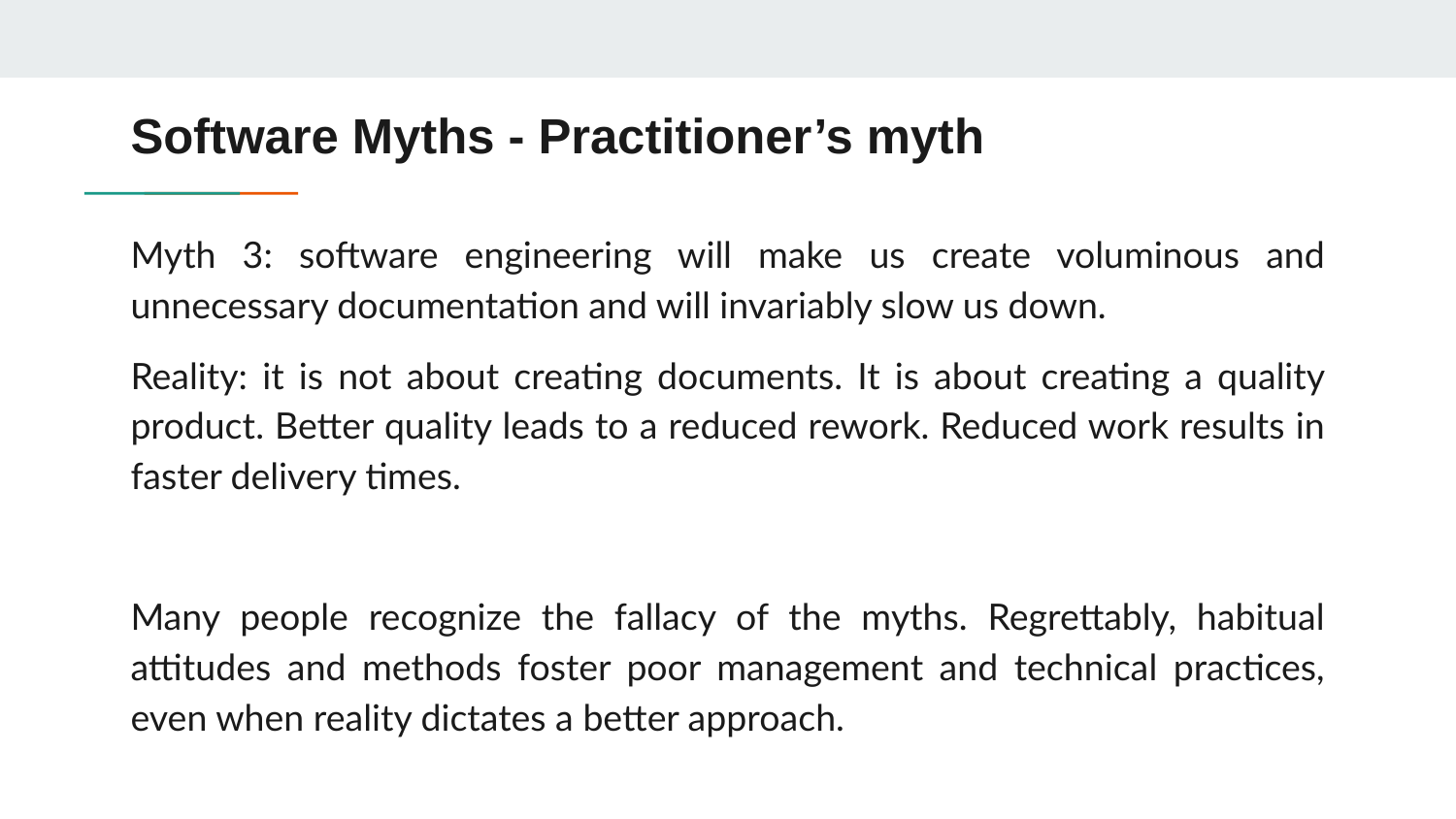

# Software Myths - Practitioner’s myth
Myth 3: software engineering will make us create voluminous and unnecessary documentation and will invariably slow us down.
Reality: it is not about creating documents. It is about creating a quality product. Better quality leads to a reduced rework. Reduced work results in faster delivery times.

Many people recognize the fallacy of the myths. Regrettably, habitual attitudes and methods foster poor management and technical practices, even when reality dictates a better approach.